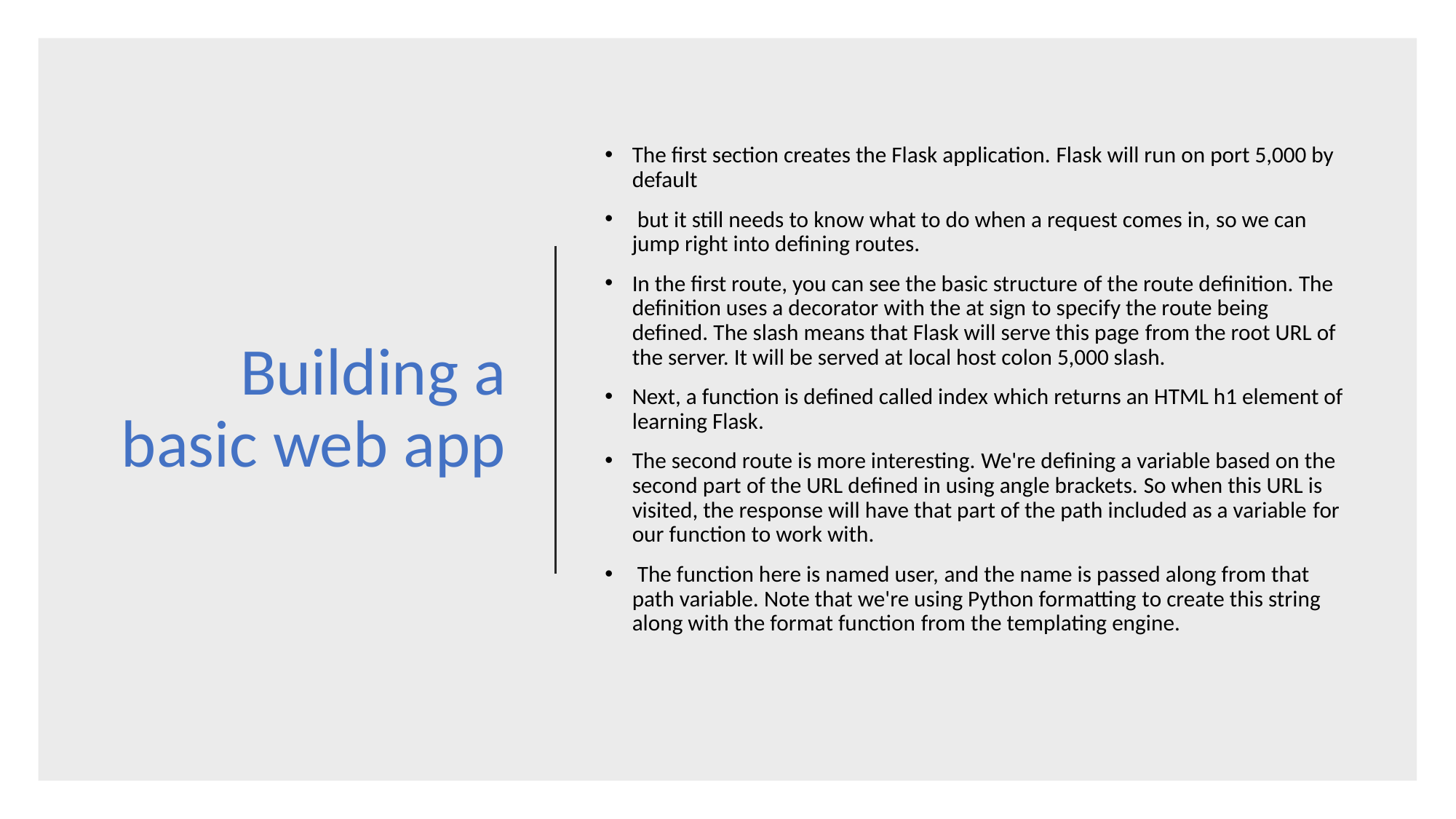

# Building a basic web app
The first section creates the Flask application. Flask will run on port 5,000 by default
 but it still needs to know what to do when a request comes in, so we can jump right into defining routes.
In the first route, you can see the basic structure of the route definition. The definition uses a decorator with the at sign to specify the route being defined. The slash means that Flask will serve this page from the root URL of the server. It will be served at local host colon 5,000 slash.
Next, a function is defined called index which returns an HTML h1 element of learning Flask.
The second route is more interesting. We're defining a variable based on the second part of the URL defined in using angle brackets. So when this URL is visited, the response will have that part of the path included as a variable for our function to work with.
 The function here is named user, and the name is passed along from that path variable. Note that we're using Python formatting to create this string along with the format function from the templating engine.